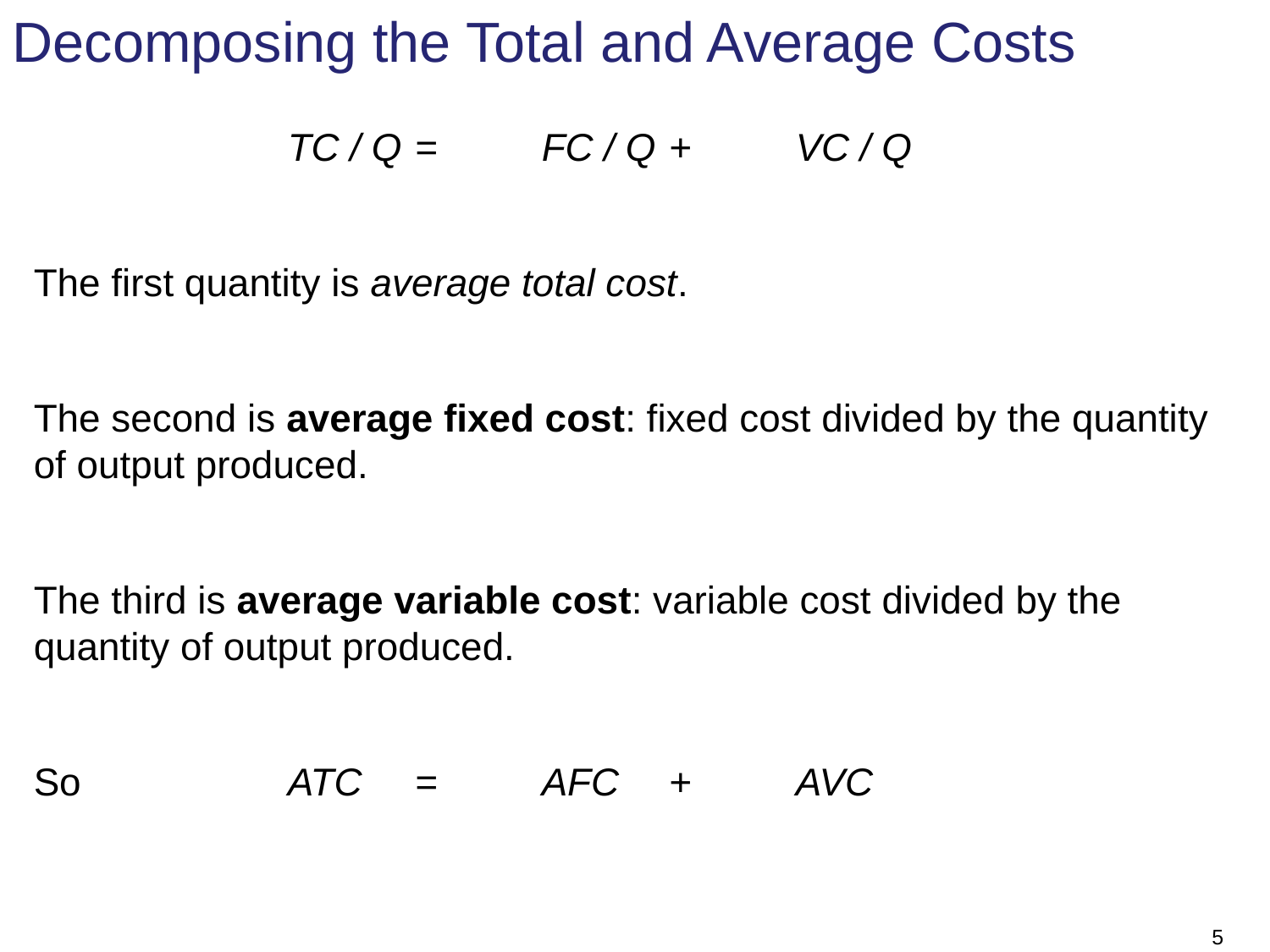

# Decomposing the Total and Average Costs
		TC / Q 	= 	FC / Q 	+ 	VC / Q

The first quantity is average total cost.

The second is average fixed cost: fixed cost divided by the quantity of output produced.

The third is average variable cost: variable cost divided by the quantity of output produced.

So		ATC 	= 	AFC 	+ 	AVC